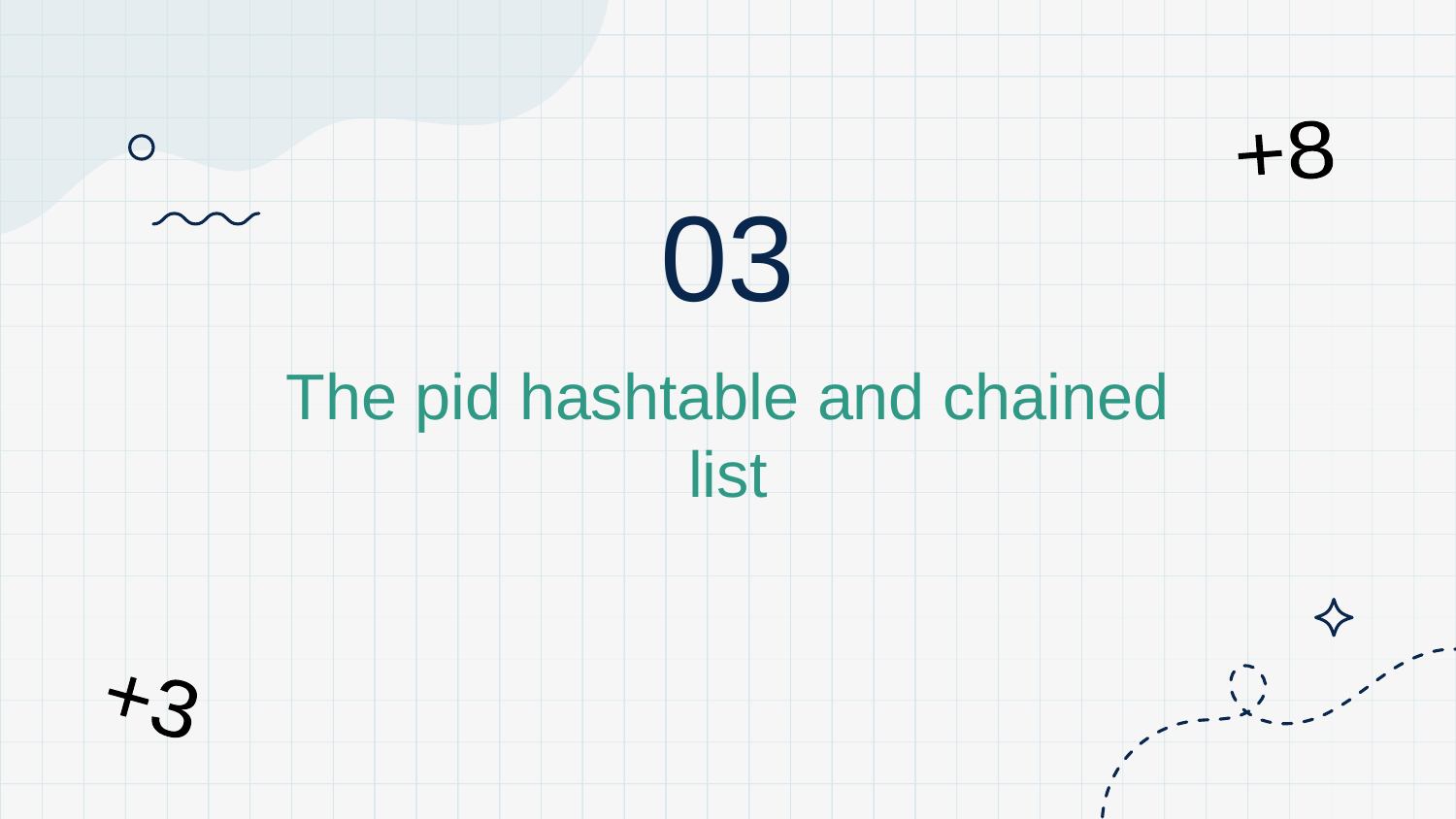

+8

03
# The pid hashtable and chained list

+3